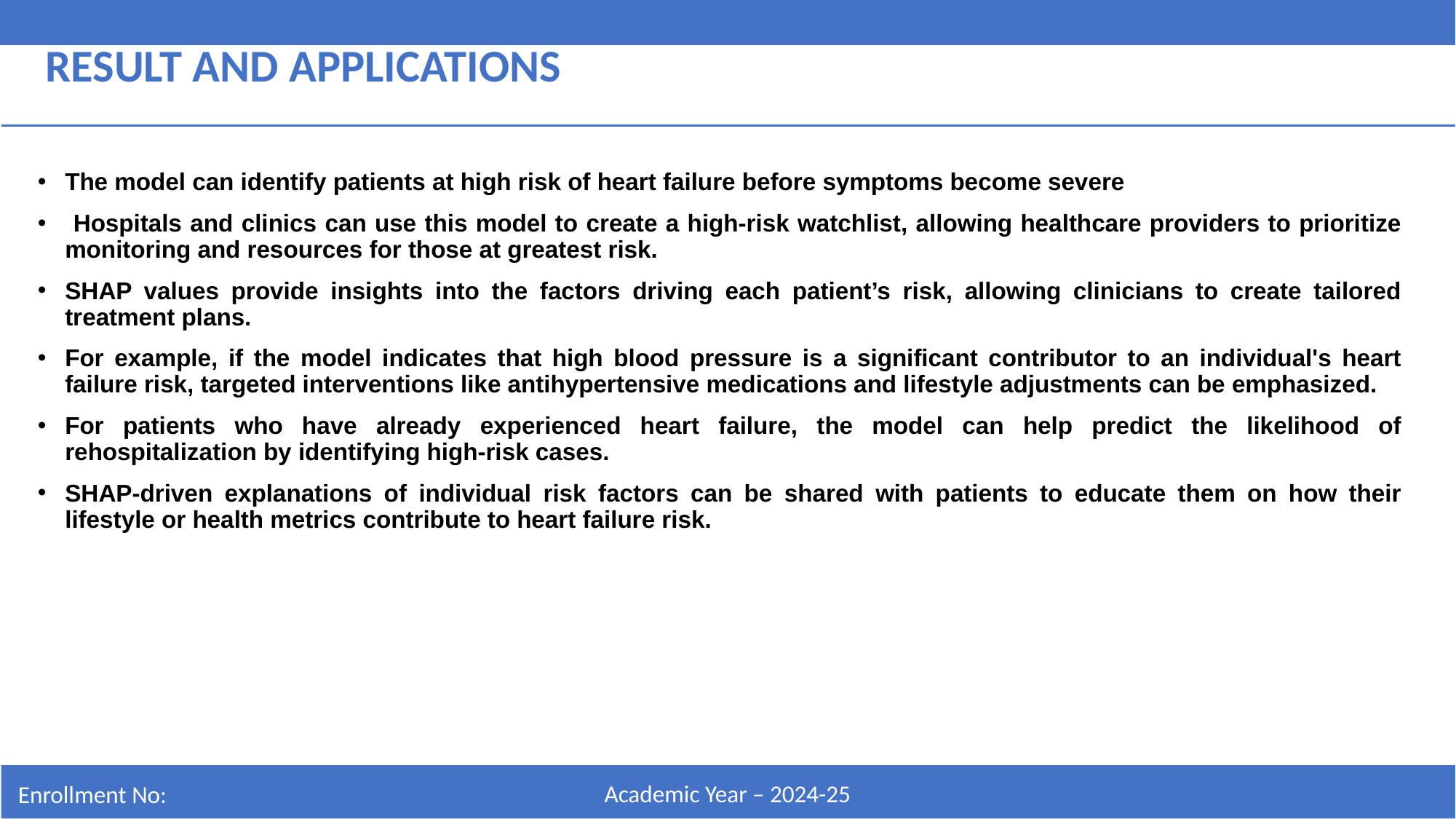

RESULT AND APPLICATIONS

The model can identify patients at high risk of heart failure before symptoms become severe
 Hospitals and clinics can use this model to create a high-risk watchlist, allowing healthcare providers to prioritize monitoring and resources for those at greatest risk.
SHAP values provide insights into the factors driving each patient’s risk, allowing clinicians to create tailored treatment plans.
For example, if the model indicates that high blood pressure is a significant contributor to an individual's heart failure risk, targeted interventions like antihypertensive medications and lifestyle adjustments can be emphasized.
For patients who have already experienced heart failure, the model can help predict the likelihood of rehospitalization by identifying high-risk cases.
SHAP-driven explanations of individual risk factors can be shared with patients to educate them on how their lifestyle or health metrics contribute to heart failure risk.

26
Academic Year – 2024-25
Enrollment No: